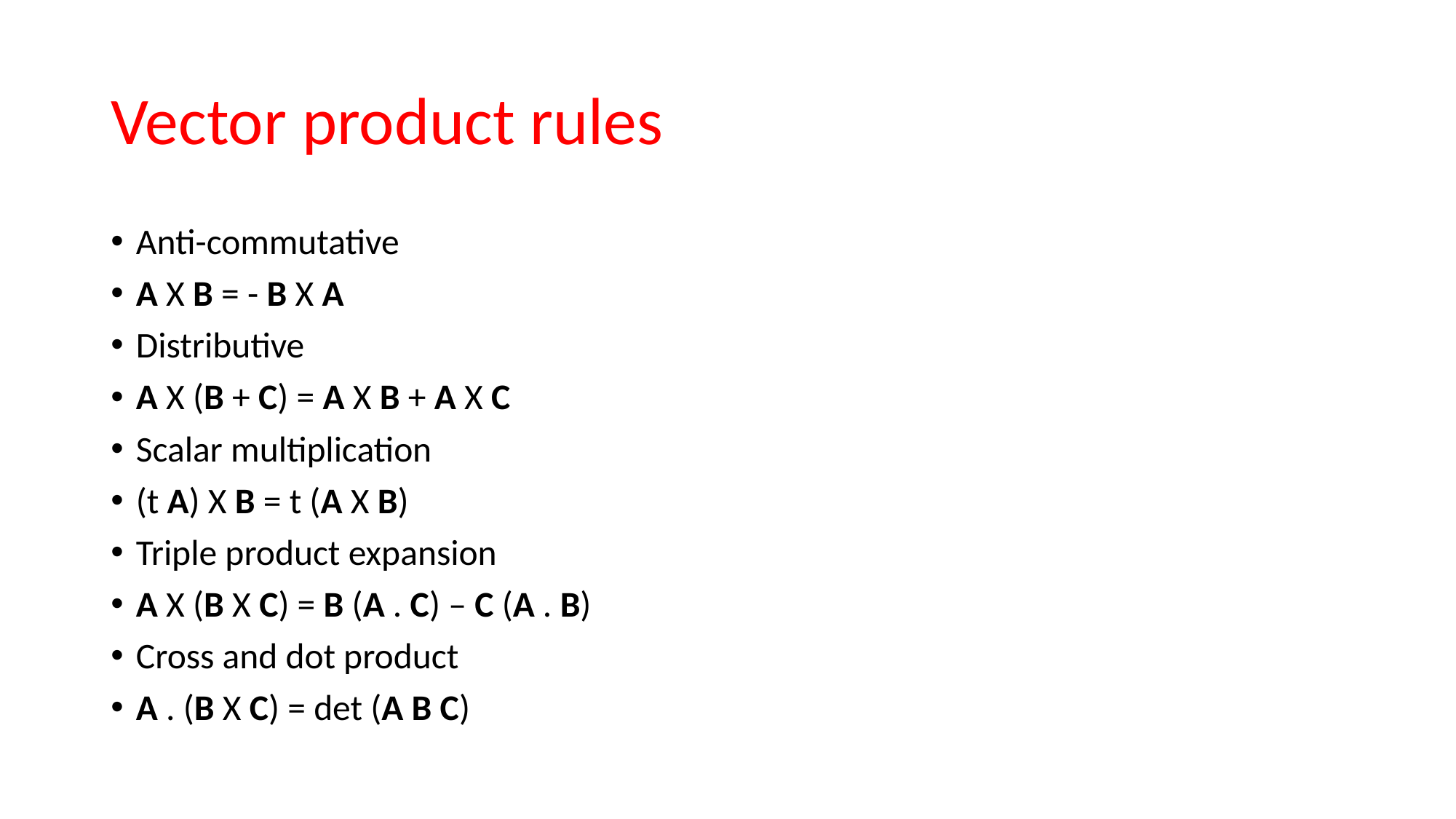

# Vector product rules
Anti-commutative
A X B = - B X A
Distributive
A X (B + C) = A X B + A X C
Scalar multiplication
(t A) X B = t (A X B)
Triple product expansion
A X (B X C) = B (A . C) – C (A . B)
Cross and dot product
A . (B X C) = det (A B C)